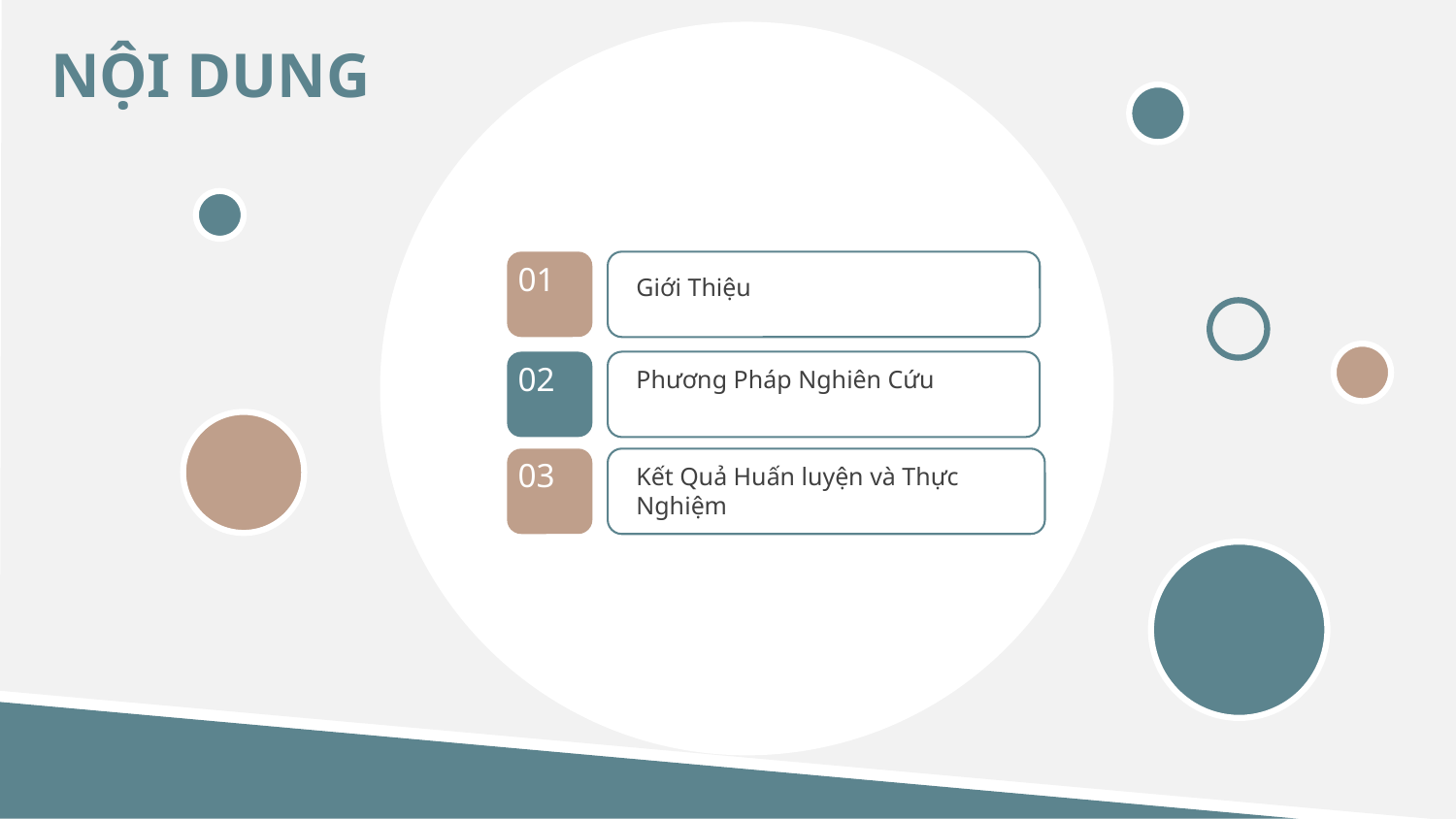

NỘI DUNG

01

Giới Thiệu

02

Phương Pháp Nghiên Cứu

03

Kết Quả Huấn luyện và Thực Nghiệm